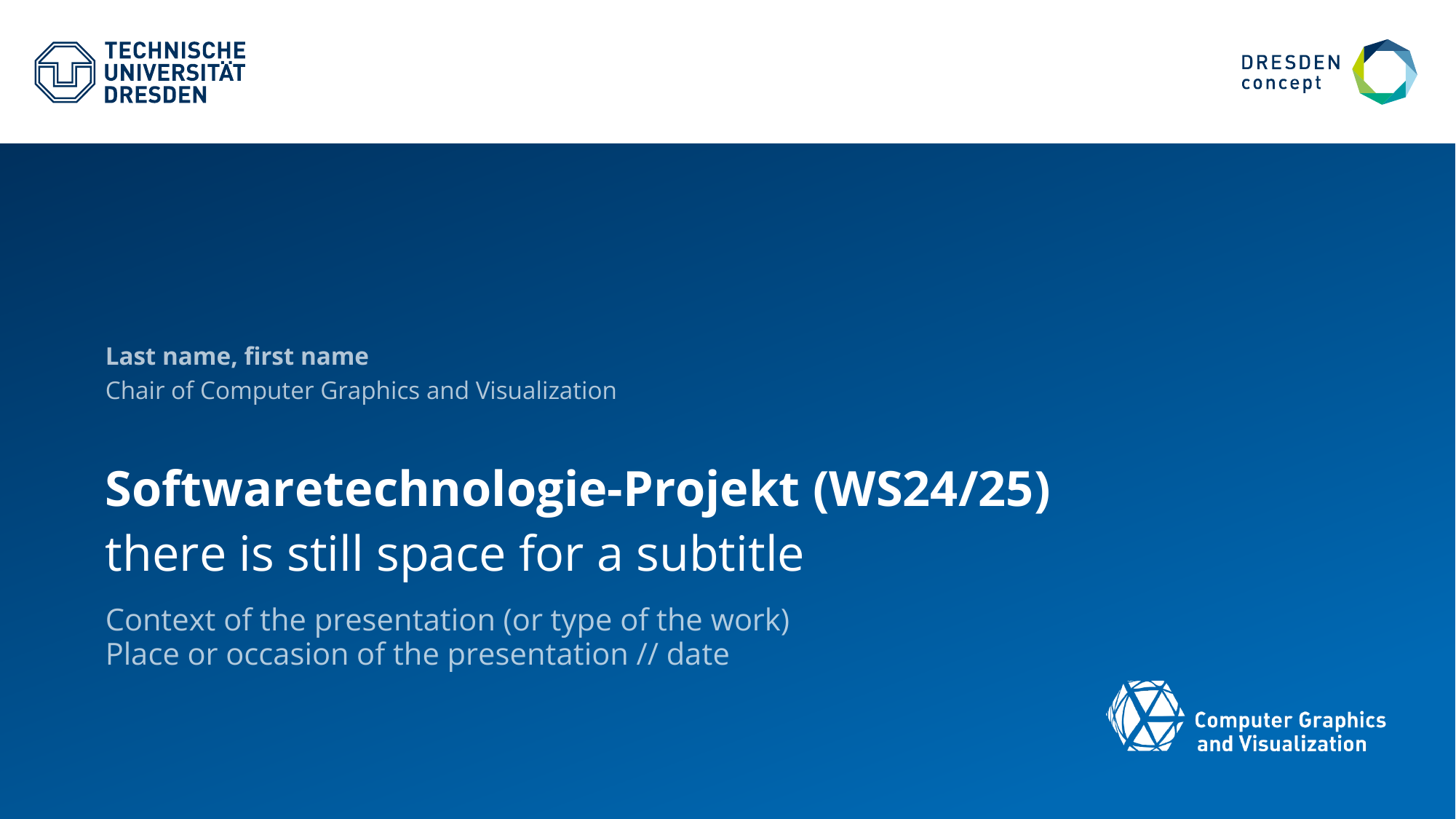

Last name, first name
Chair of Computer Graphics and Visualization
# Softwaretechnologie-Projekt (WS24/25)
there is still space for a subtitle
Context of the presentation (or type of the work)
Place or occasion of the presentation // date